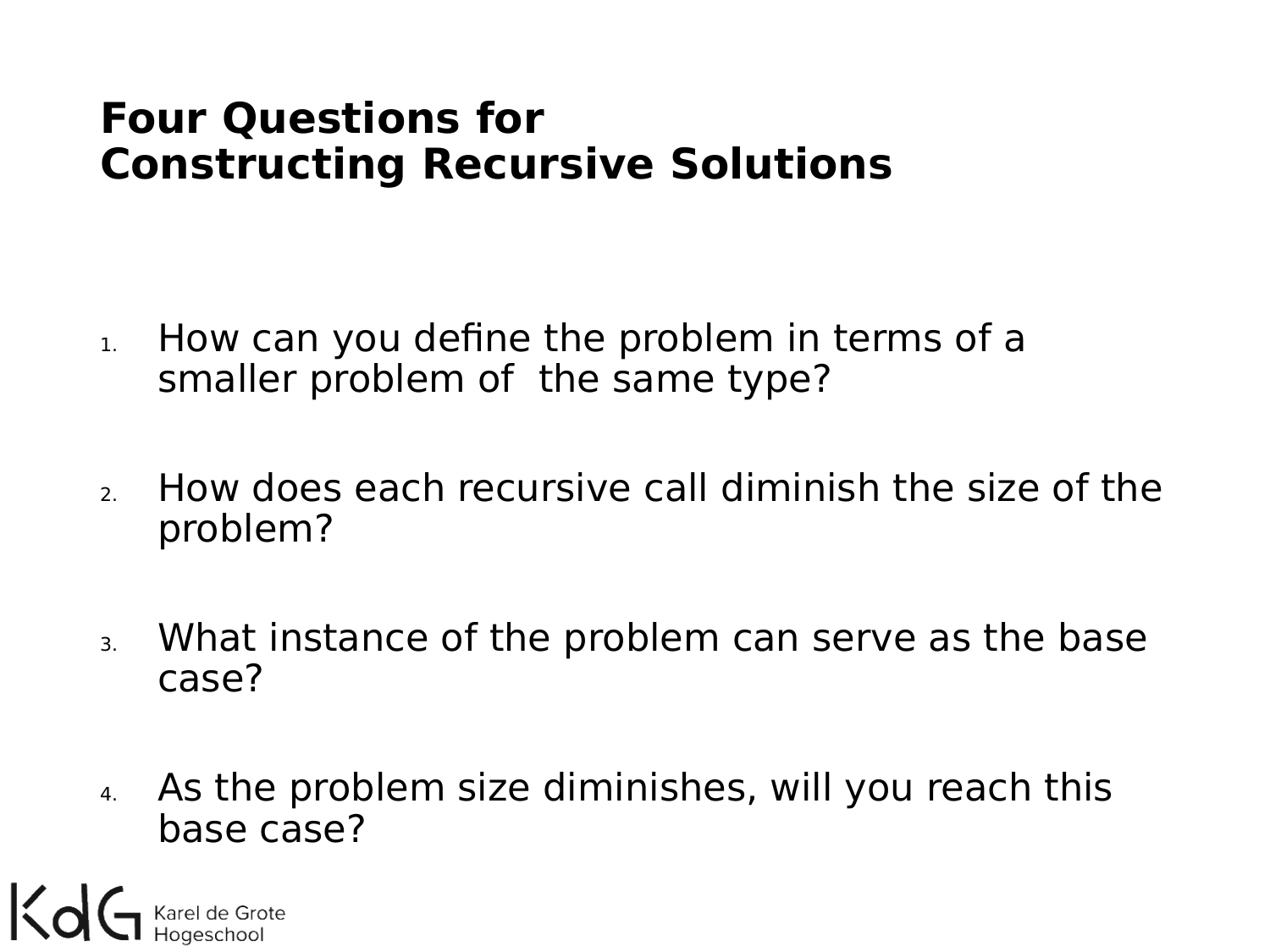

# Four Questions for Constructing Recursive Solutions

How can you define the problem in terms of a smaller problem of  the same type?

How does each recursive call diminish the size of the problem?

What instance of the problem can serve as the base case?

As the problem size diminishes, will you reach this base case?